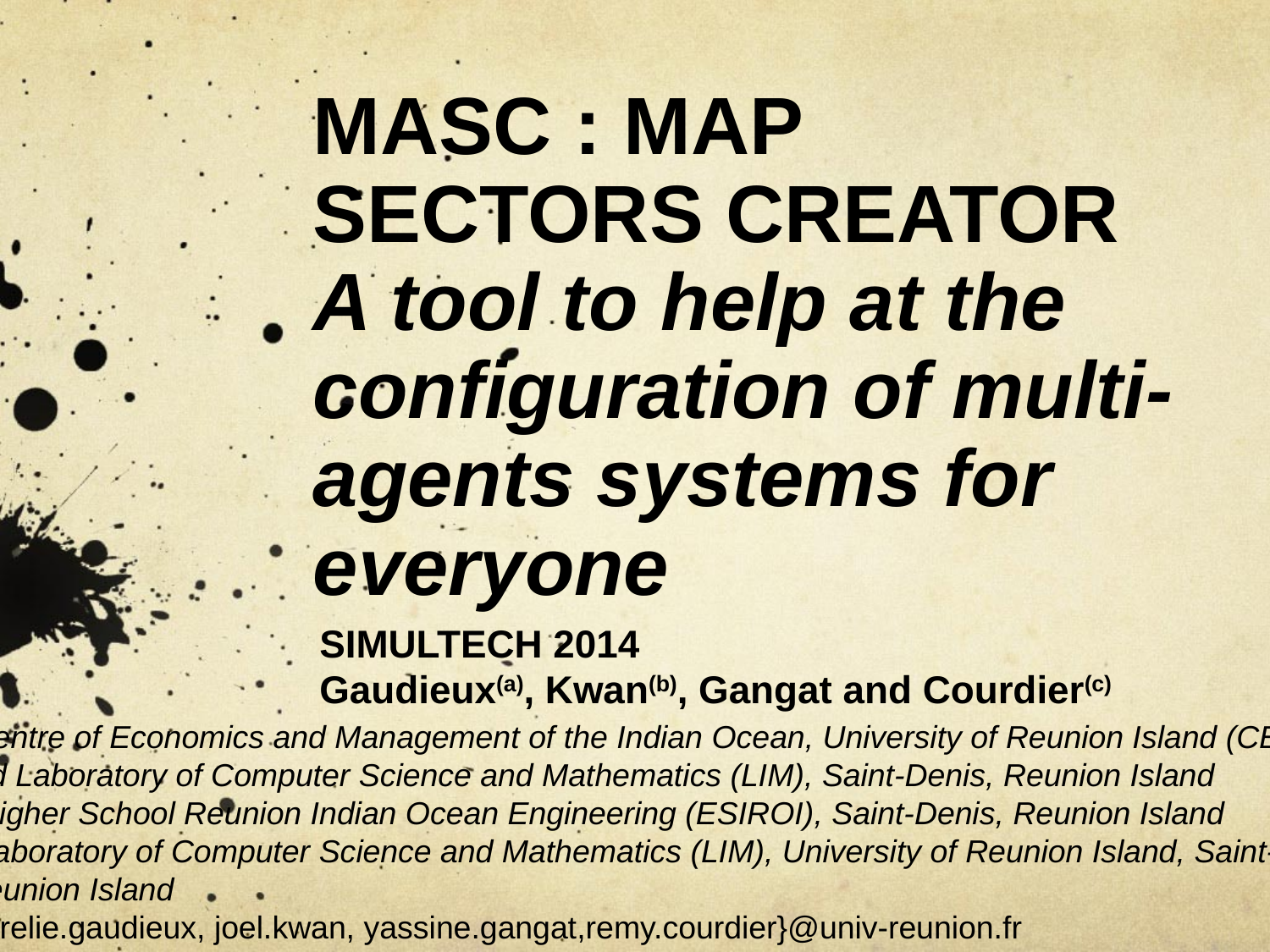

# MASC : MAp Sectors Creator A tool to help at the configuration of multi-agents systems for everyone
SIMULTECH 2014
Gaudieux(a), Kwan(b), Gangat and Courdier(c)
a)Centre of Economics and Management of the Indian Ocean, University of Reunion Island (CEMOI)
and Laboratory of Computer Science and Mathematics (LIM), Saint-Denis, Reunion Island
(b)Higher School Reunion Indian Ocean Engineering (ESIROI), Saint-Denis, Reunion Island
(c)Laboratory of Computer Science and Mathematics (LIM), University of Reunion Island, Saint-Denis,
 Reunion Island
{aurelie.gaudieux, joel.kwan, yassine.gangat,remy.courdier}@univ-reunion.fr